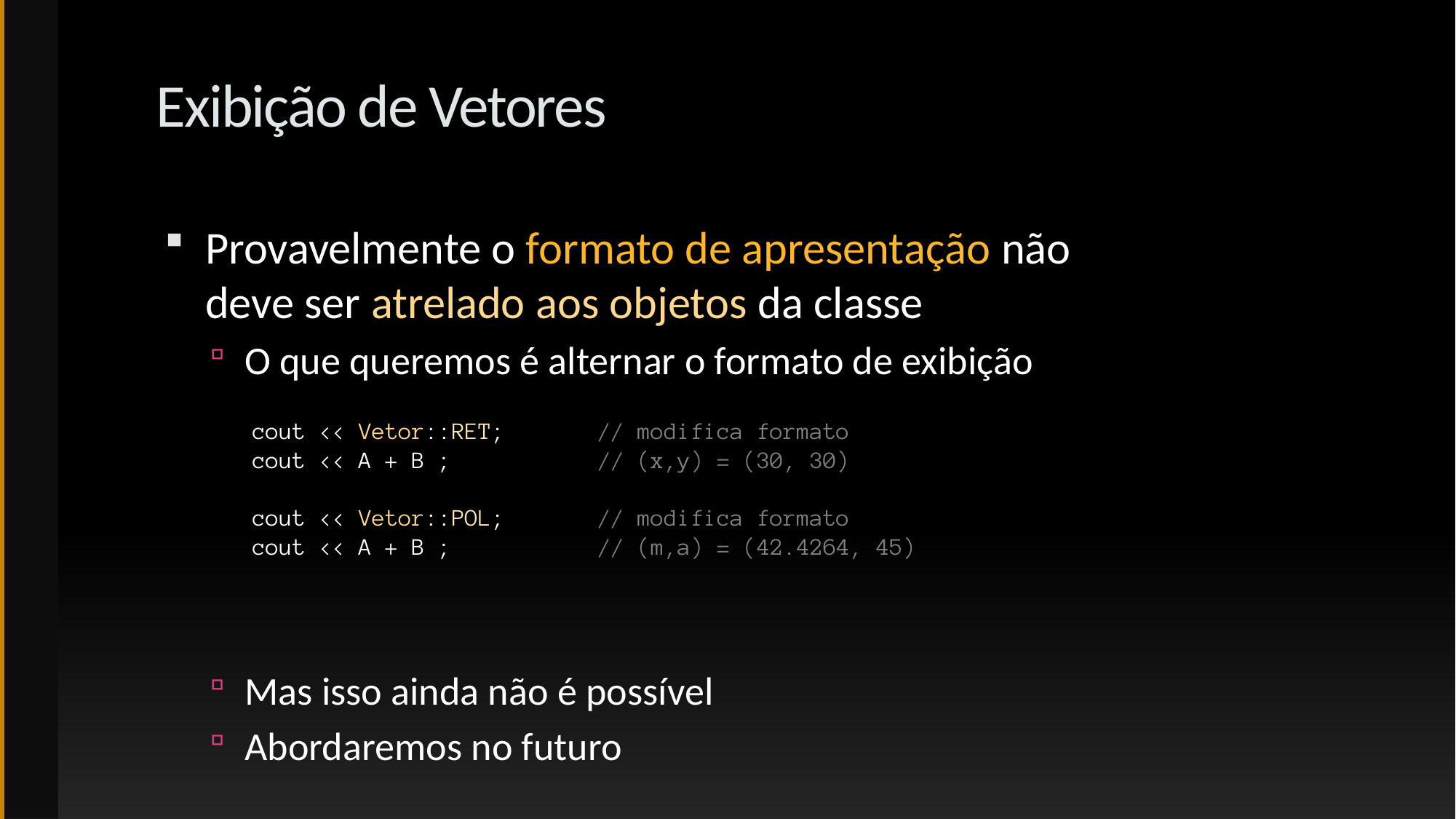

# Exibição de Vetores
Provavelmente o formato de apresentação não
deve ser atrelado aos objetos da classe
O que queremos é alternar o formato de exibição

Mas isso ainda não é possível
Abordaremos no futuro
cout << Vetor::RET;       // modifica formato
cout << A + B ;           // (x,y) = (30, 30)
cout << Vetor::POL;       // modifica formato
cout << A + B ;           // (m,a) = (42.4264, 45)